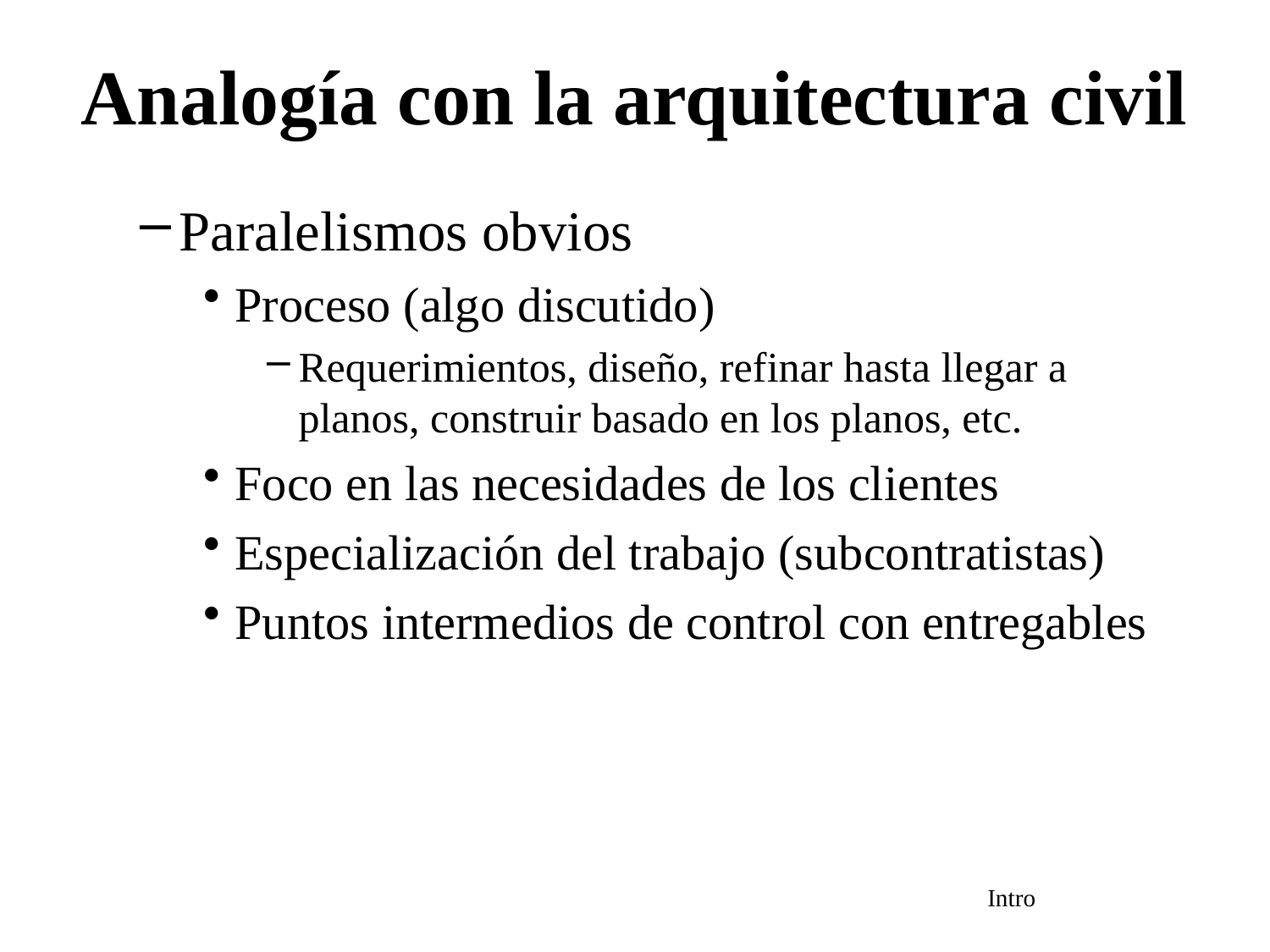

# Analogía con la arquitectura civil
Paralelismos obvios
Proceso (algo discutido)
Requerimientos, diseño, refinar hasta llegar a planos, construir basado en los planos, etc.
Foco en las necesidades de los clientes
Especialización del trabajo (subcontratistas)
Puntos intermedios de control con entregables